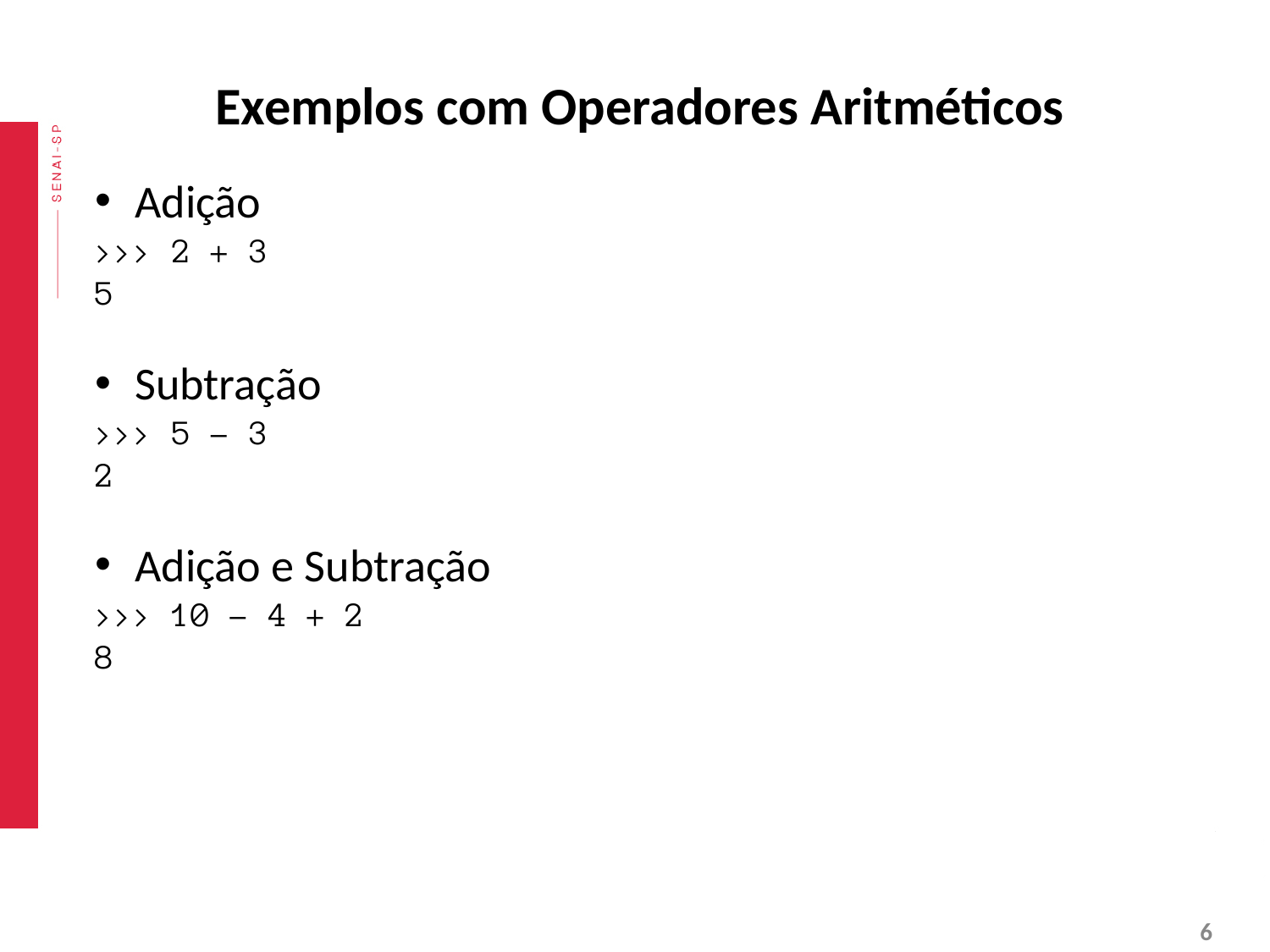

# Exemplos com Operadores Aritméticos
Adição
>>> 2 + 3
5

Subtração
>>> 5 - 3
2

Adição e Subtração
>>> 10 - 4 + 2
8

6